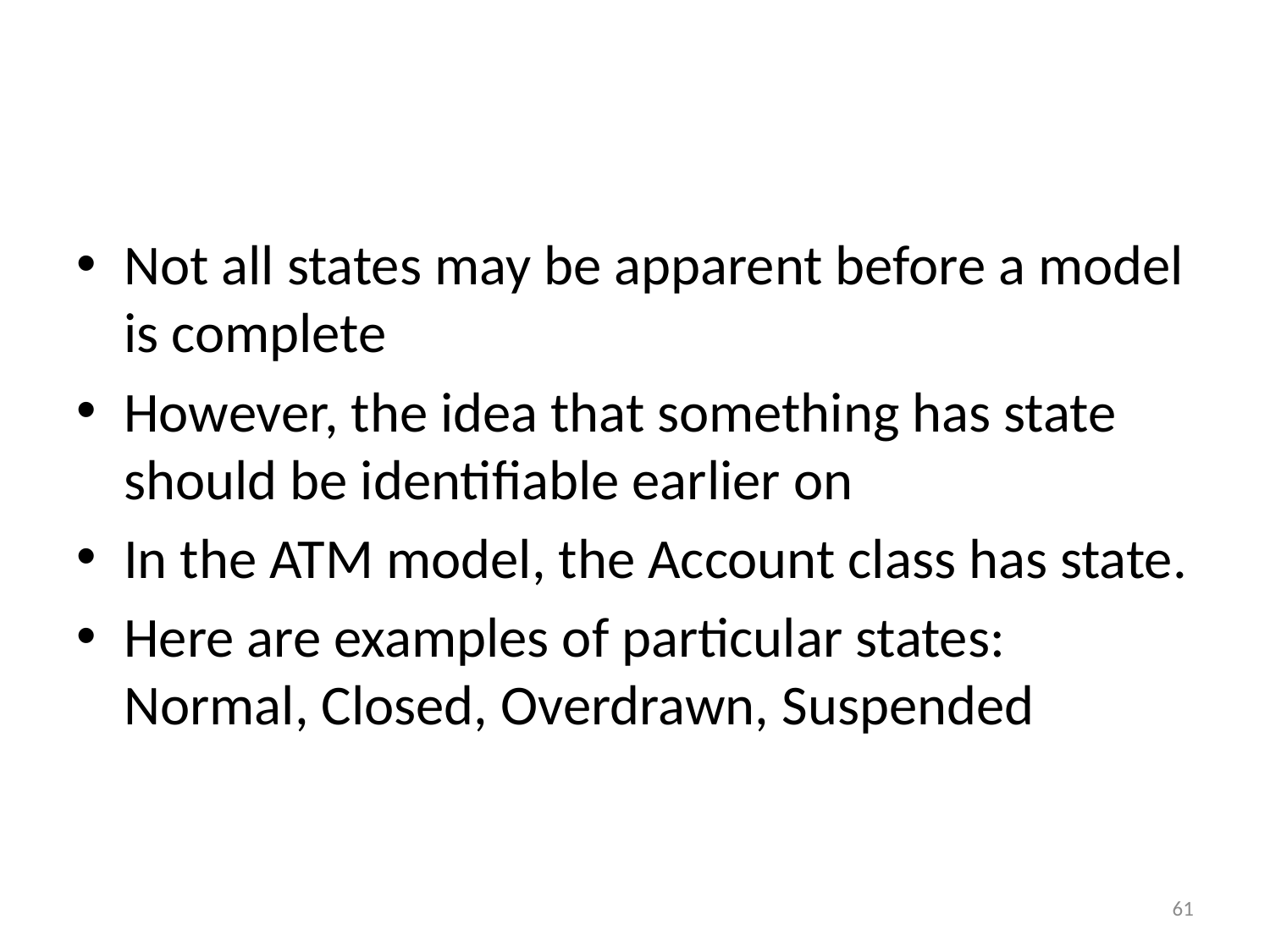

#
Not all states may be apparent before a model is complete
However, the idea that something has state should be identifiable earlier on
In the ATM model, the Account class has state.
Here are examples of particular states:  Normal, Closed, Overdrawn, Suspended
61